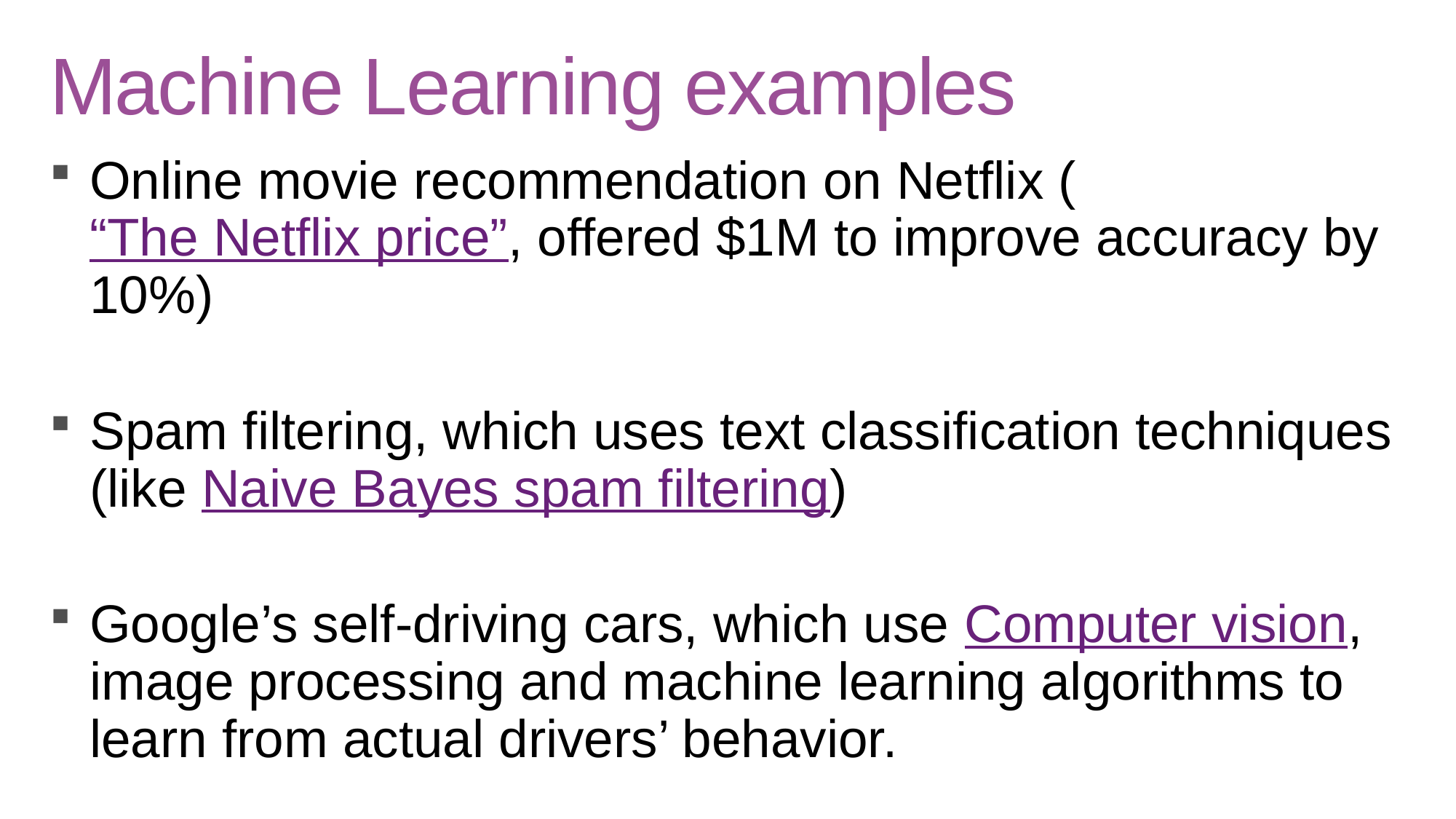

# Machine Learning examples
Online movie recommendation on Netflix (“The Netflix price”, offered $1M to improve accuracy by 10%)

Spam filtering, which uses text classification techniques (like Naive Bayes spam filtering)

Google’s self-driving cars, which use Computer vision, image processing and machine learning algorithms to learn from actual drivers’ behavior.